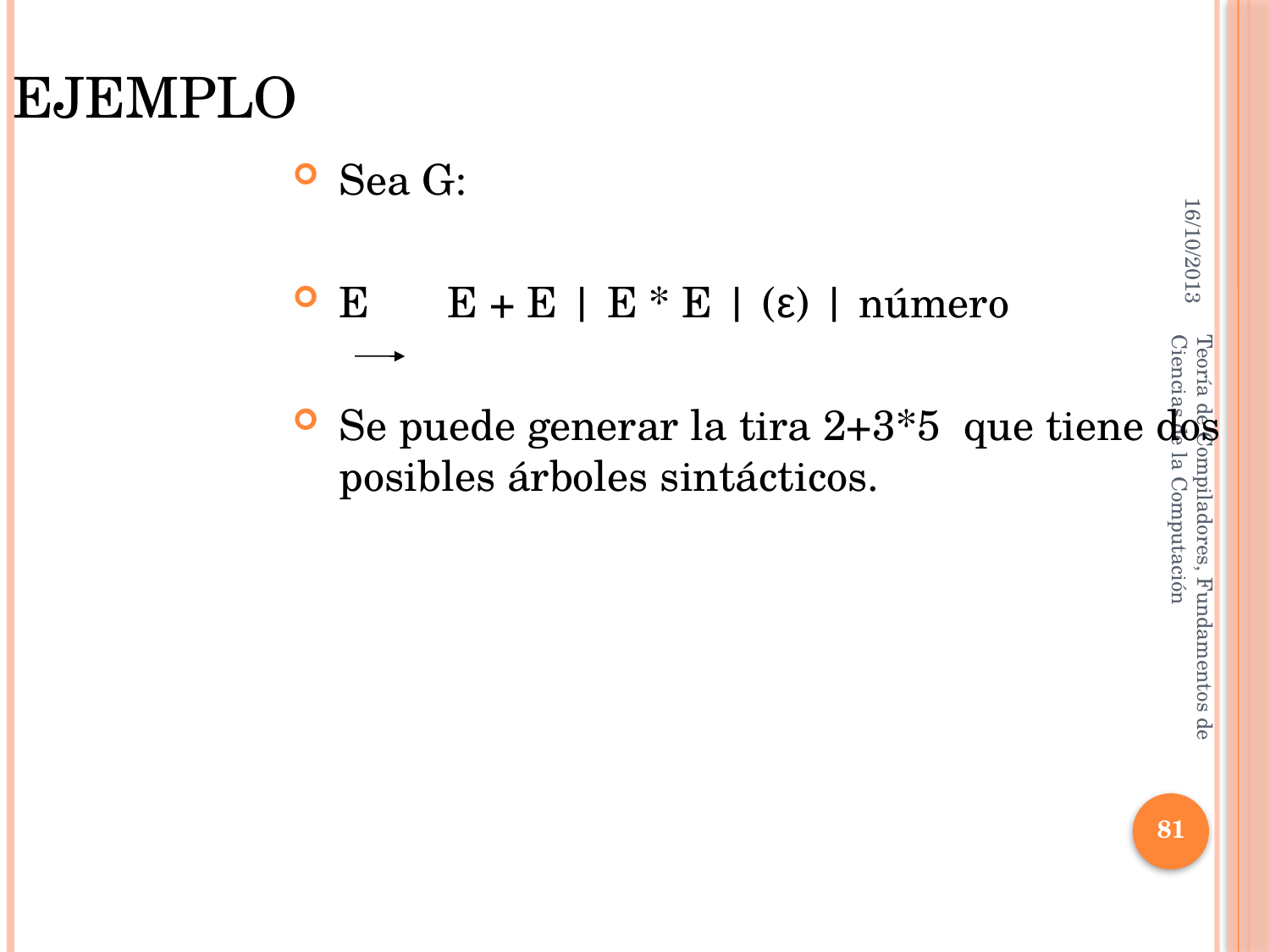

Ejemplo
Sea G:

E       E + E | E * E | (ε) | número

Se puede generar la tira 2+3*5  que tiene dos posibles árboles sintácticos.
16/10/2013

Teoría de Compiladores, Fundamentos de Ciencias de la Computación
81